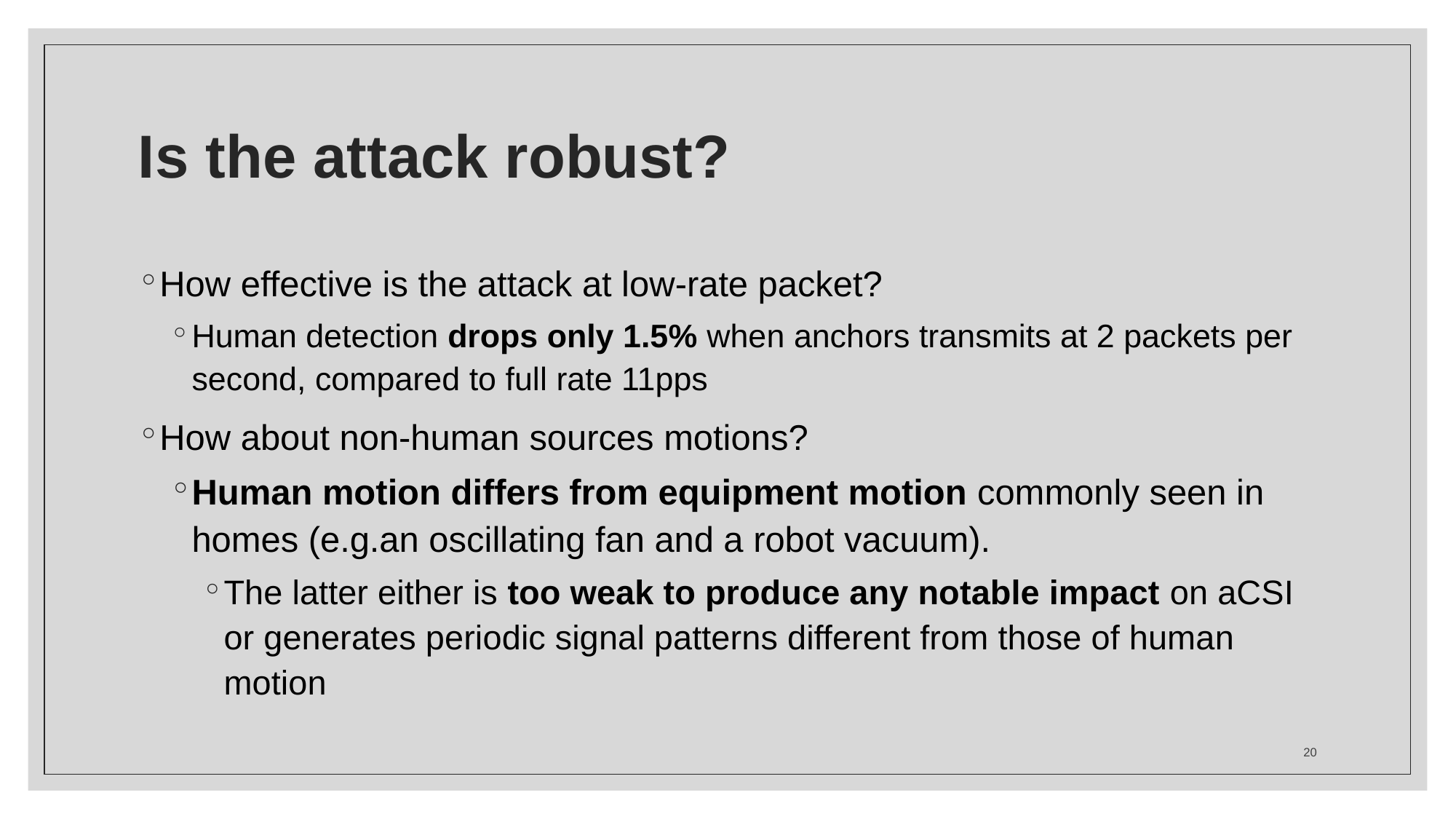

# Is the attack robust?
How effective is the attack at low-rate packet?
Human detection drops only 1.5% when anchors transmits at 2 packets per second, compared to full rate 11pps
How about non-human sources motions?
Human motion differs from equipment motion commonly seen in homes (e.g.an oscillating fan and a robot vacuum).
The latter either is too weak to produce any notable impact on aCSI or generates periodic signal patterns different from those of human motion

20